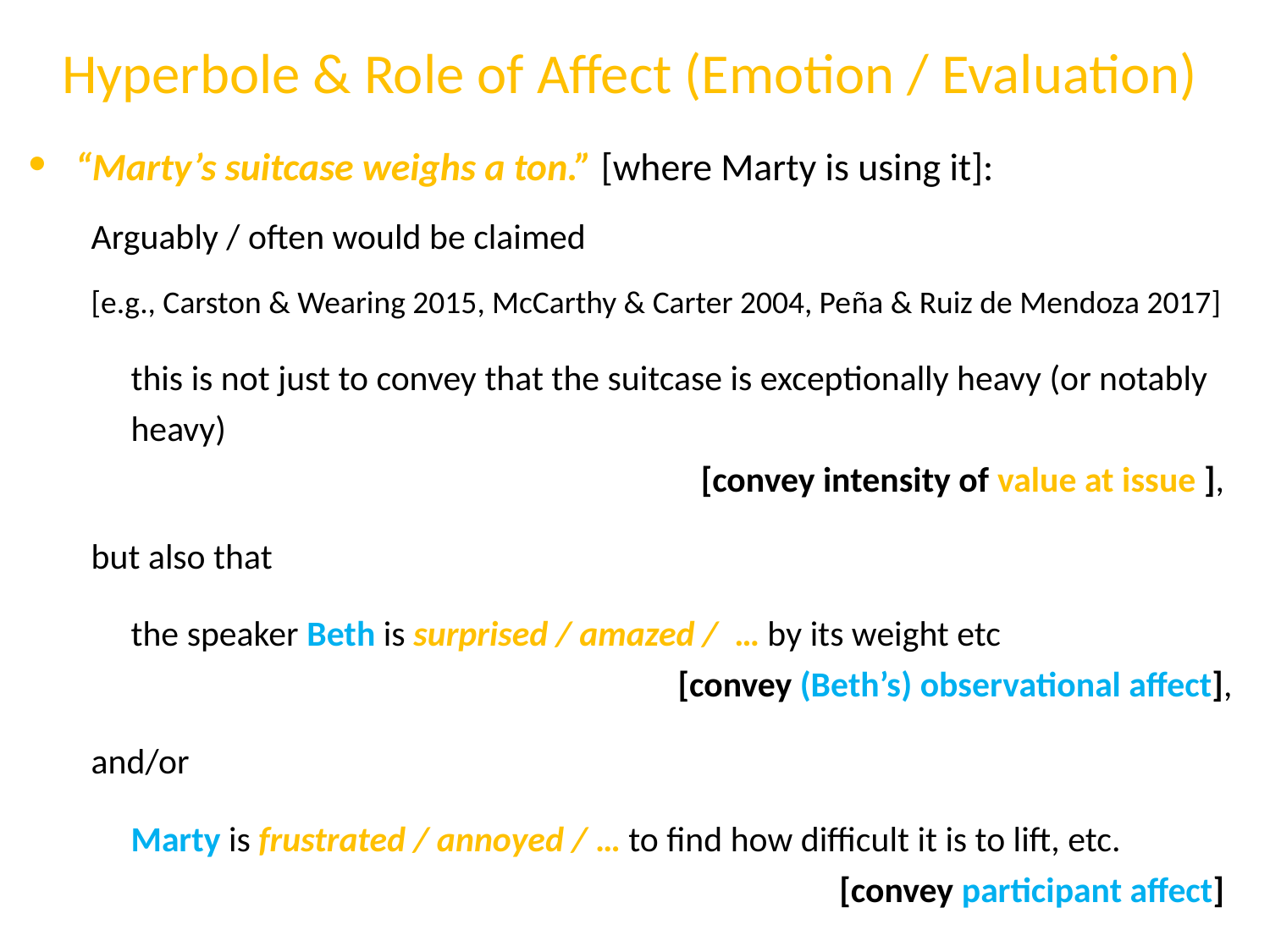

# Hyperbole & Role of Affect (Emotion / Evaluation)
“Marty’s suitcase weighs a ton.” [where Marty is using it]:
Arguably / often would be claimed
[e.g., Carston & Wearing 2015, McCarthy & Carter 2004, Peña & Ruiz de Mendoza 2017]
this is not just to convey that the suitcase is exceptionally heavy (or notably heavy)
[convey intensity of value at issue ],
but also that
the speaker Beth is surprised / amazed /  … by its weight etc
[convey (Beth’s) observational affect],
and/or
Marty is frustrated / annoyed / … to find how difficult it is to lift, etc.
[convey participant affect]